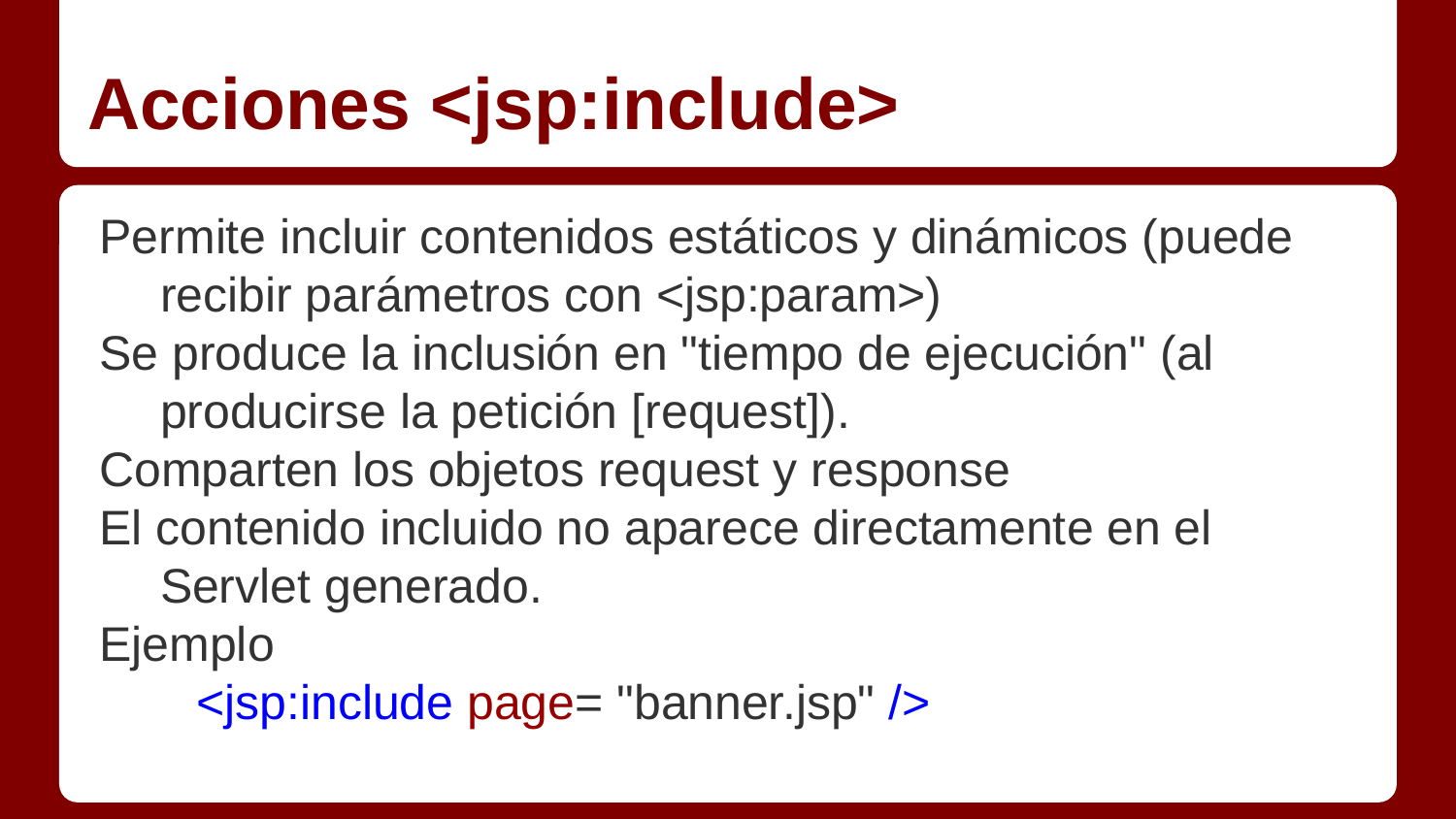

# Acciones <jsp:include>
Permite incluir contenidos estáticos y dinámicos (puede recibir parámetros con <jsp:param>)
Se produce la inclusión en "tiempo de ejecución" (al producirse la petición [request]).
Comparten los objetos request y response
El contenido incluido no aparece directamente en el Servlet generado.
Ejemplo
<jsp:include page= "banner.jsp" />